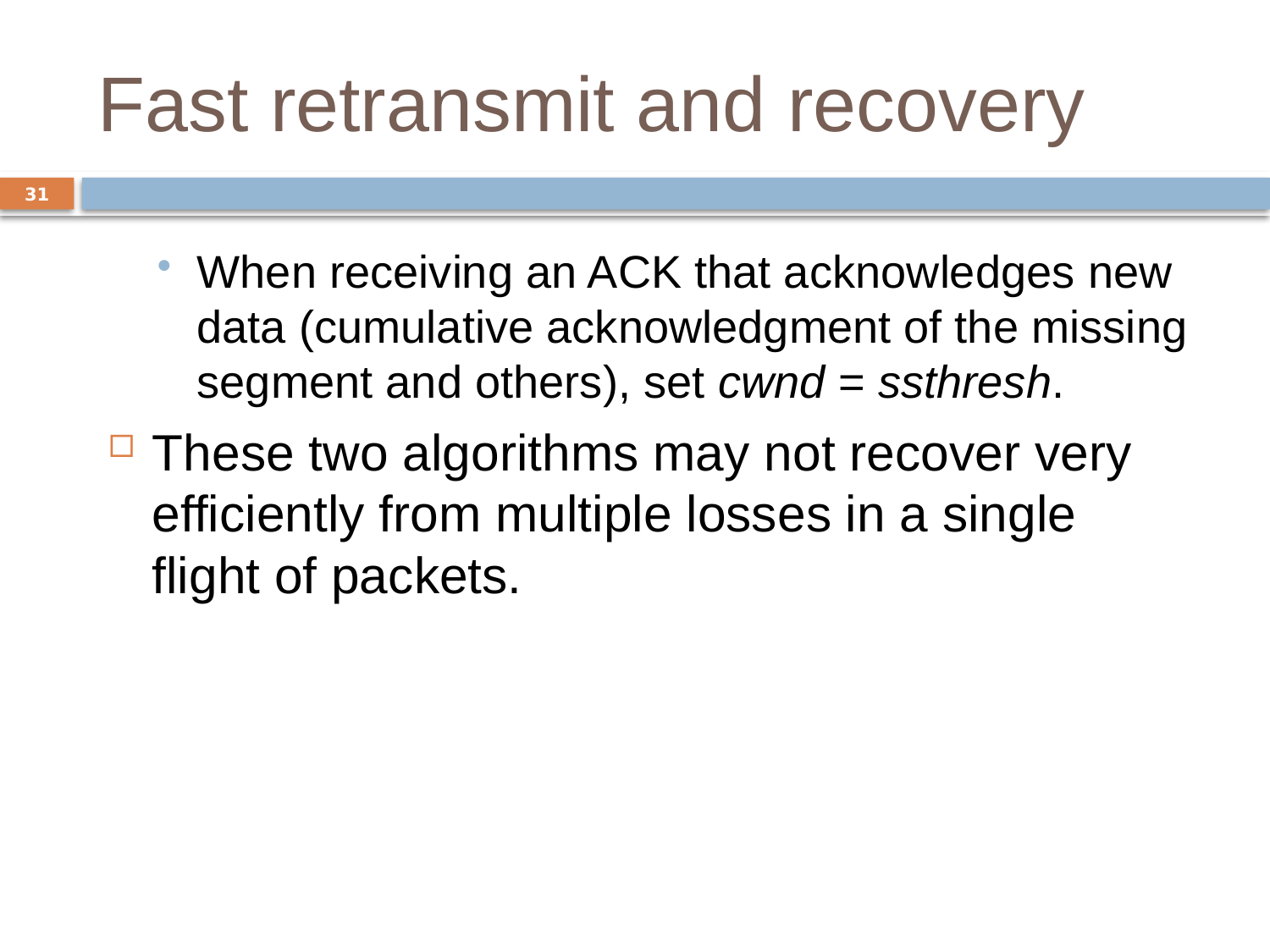

# Fast retransmit and recovery
31
When receiving an ACK that acknowledges new data (cumulative acknowledgment of the missing segment and others), set cwnd = ssthresh.
These two algorithms may not recover very efficiently from multiple losses in a single flight of packets.